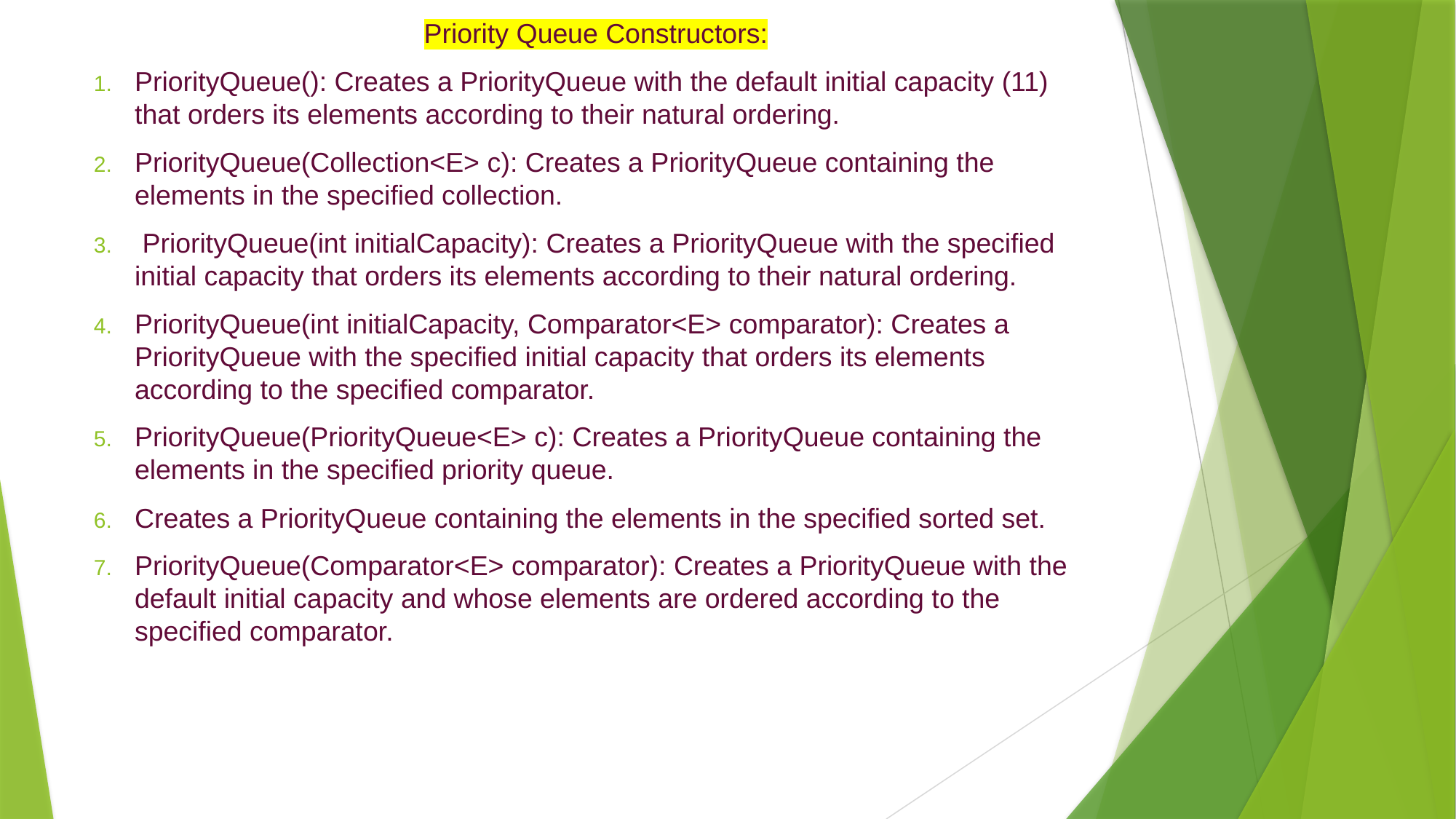

Priority Queue Constructors:
PriorityQueue(): Creates a PriorityQueue with the default initial capacity (11) that orders its elements according to their natural ordering.
PriorityQueue(Collection<E> c): Creates a PriorityQueue containing the elements in the specified collection.
 PriorityQueue(int initialCapacity): Creates a PriorityQueue with the specified initial capacity that orders its elements according to their natural ordering.
PriorityQueue(int initialCapacity, Comparator<E> comparator): Creates a PriorityQueue with the specified initial capacity that orders its elements according to the specified comparator.
PriorityQueue(PriorityQueue<E> c): Creates a PriorityQueue containing the elements in the specified priority queue.
Creates a PriorityQueue containing the elements in the specified sorted set.
PriorityQueue(Comparator<E> comparator): Creates a PriorityQueue with the default initial capacity and whose elements are ordered according to the specified comparator.